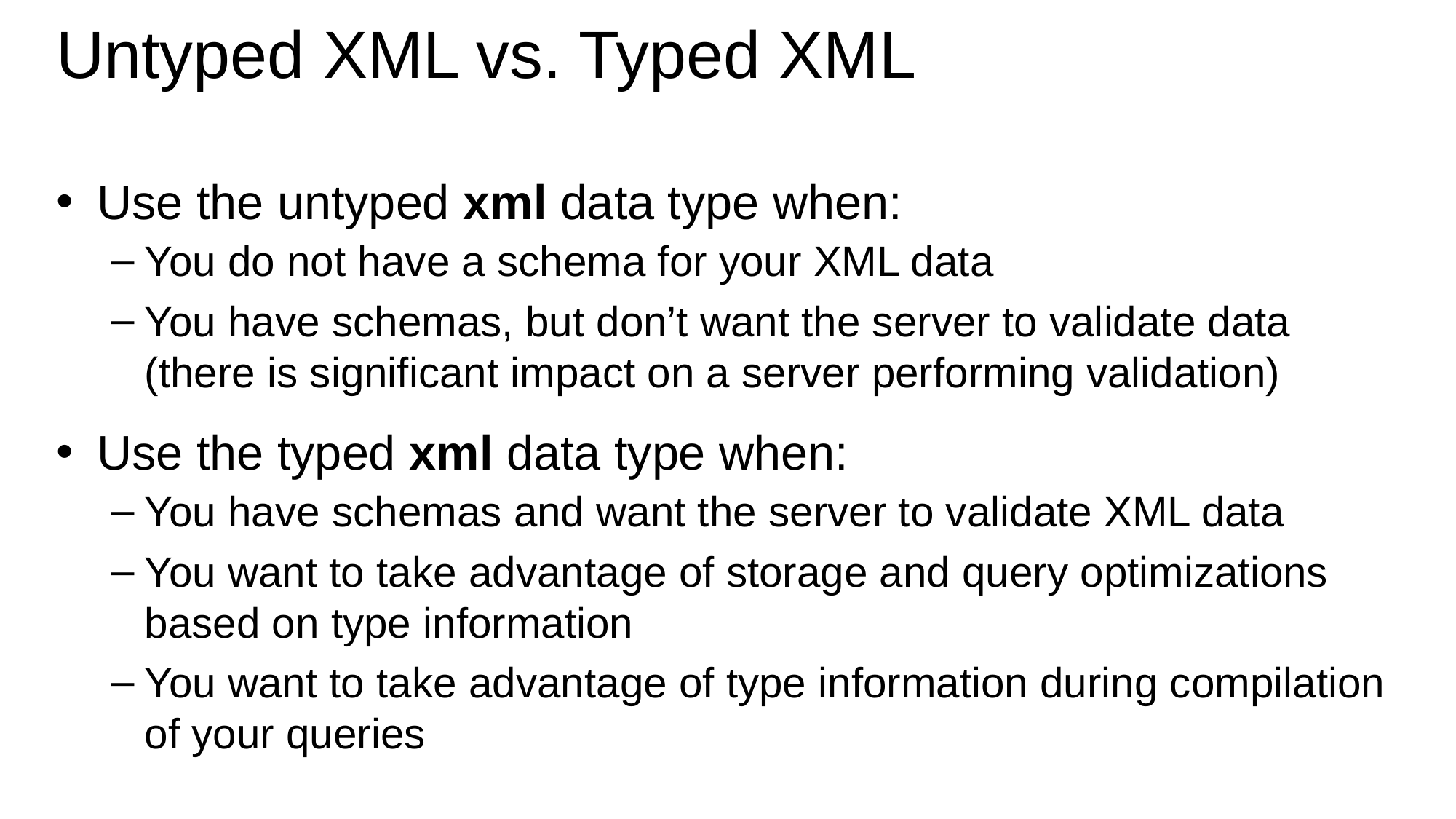

# Untyped XML vs. Typed XML
Use the untyped xml data type when:
You do not have a schema for your XML data
You have schemas, but don’t want the server to validate data (there is significant impact on a server performing validation)
Use the typed xml data type when:
You have schemas and want the server to validate XML data
You want to take advantage of storage and query optimizations based on type information
You want to take advantage of type information during compilation of your queries